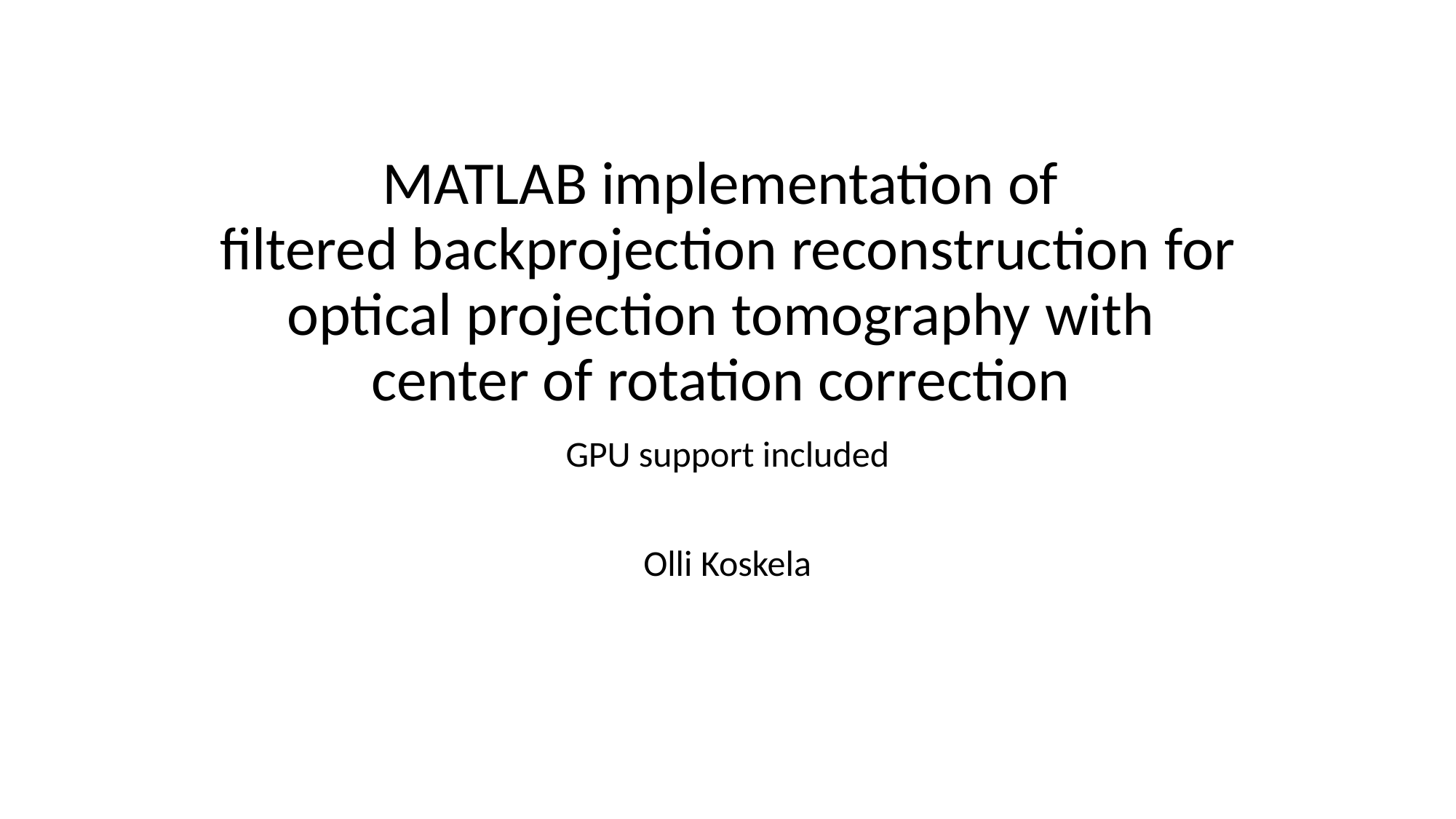

# MATLAB implementation of filtered backprojection reconstruction for optical projection tomography with center of rotation correction
GPU support included

Olli Koskela